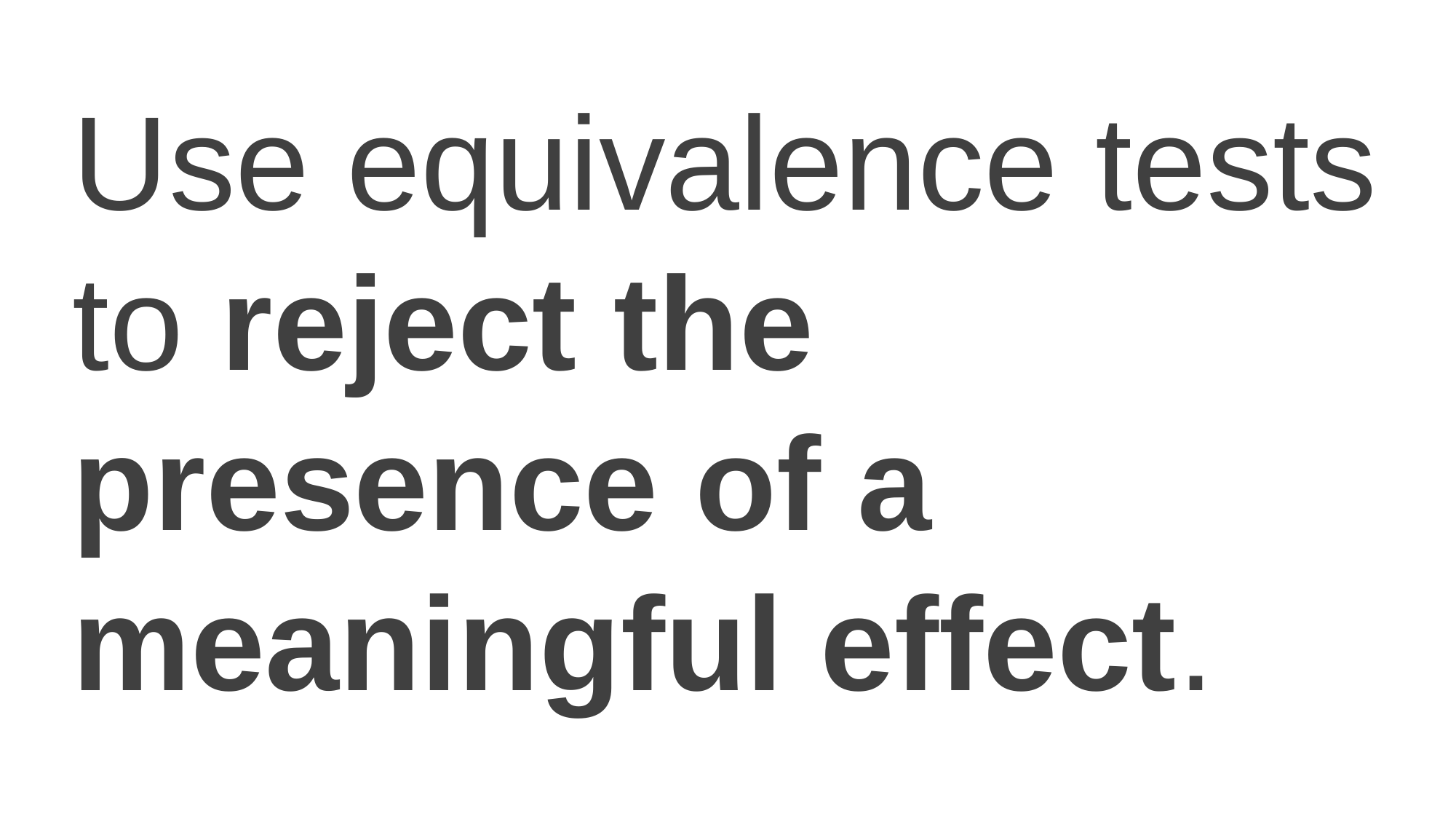

Use equivalence tests to reject the presence of a meaningful effect.